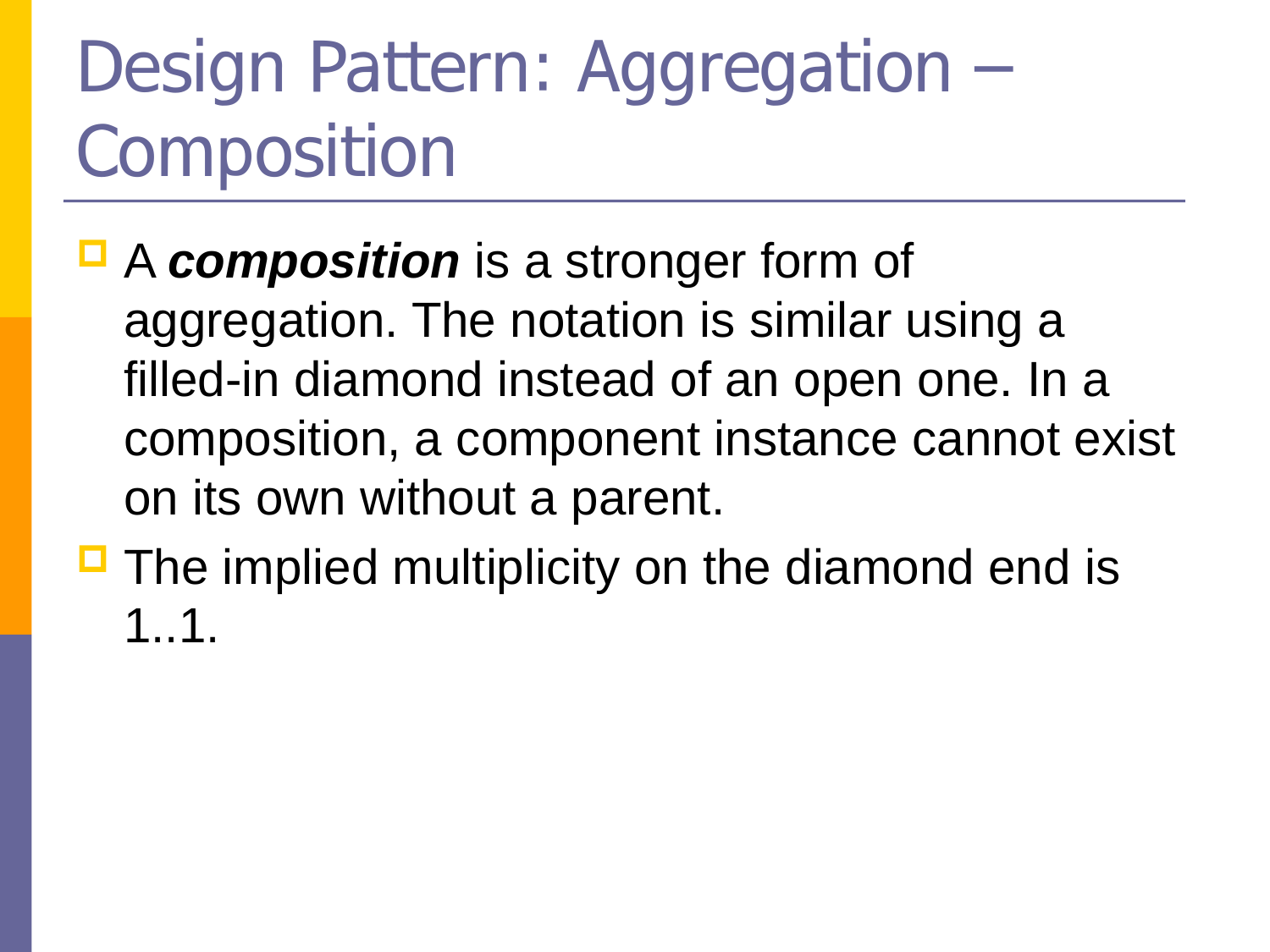

# Design Pattern: Aggregation – Composition
A composition is a stronger form of aggregation. The notation is similar using a filled-in diamond instead of an open one. In a composition, a component instance cannot exist on its own without a parent.
The implied multiplicity on the diamond end is 1..1.